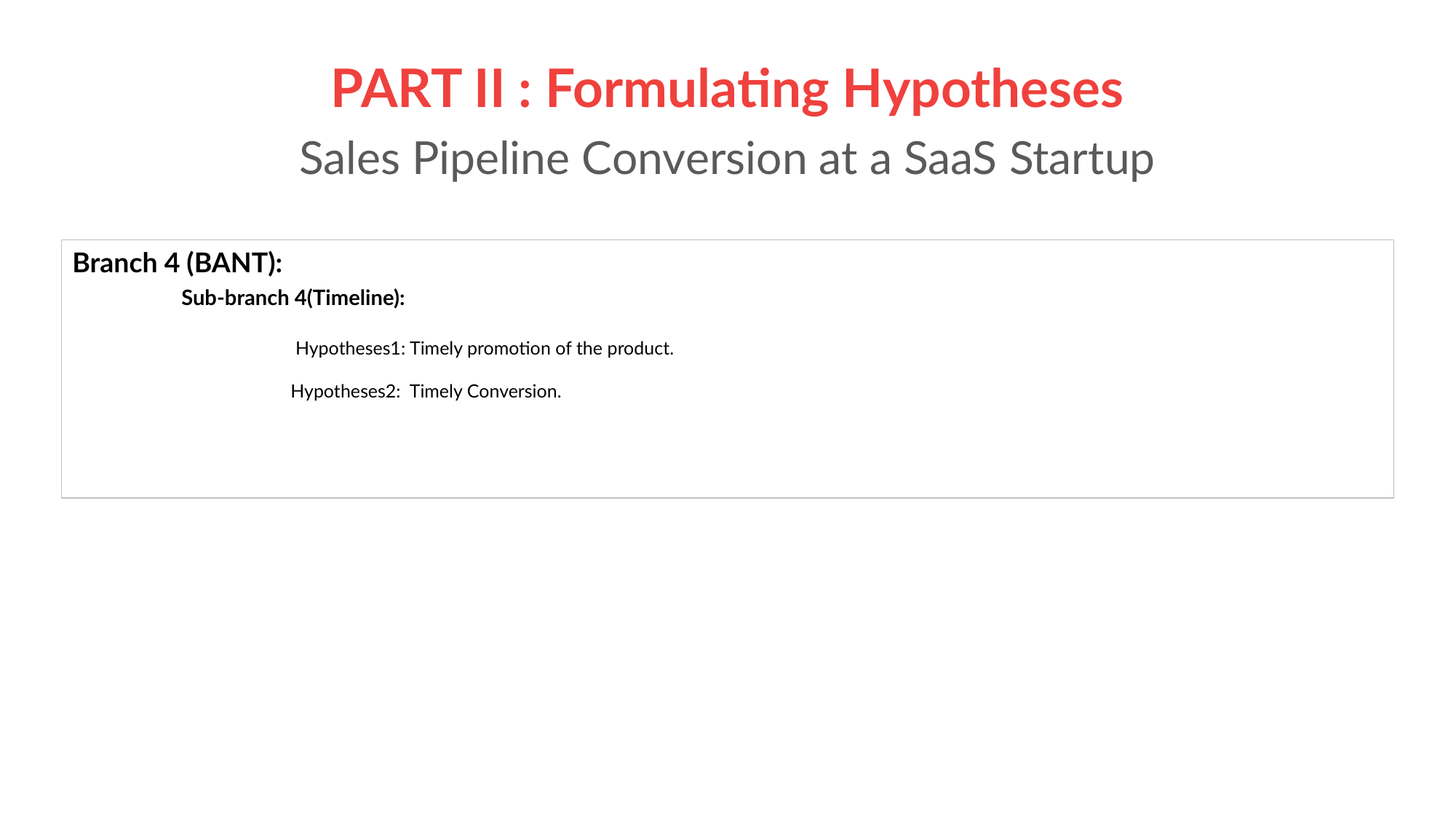

# PART II : Formulating Hypotheses Sales Pipeline Conversion at a SaaS Startup
Branch 4 (BANT):
	Sub-branch 4(Timeline):

		 Hypotheses1: Timely promotion of the product.

		Hypotheses2:  Timely Conversion.